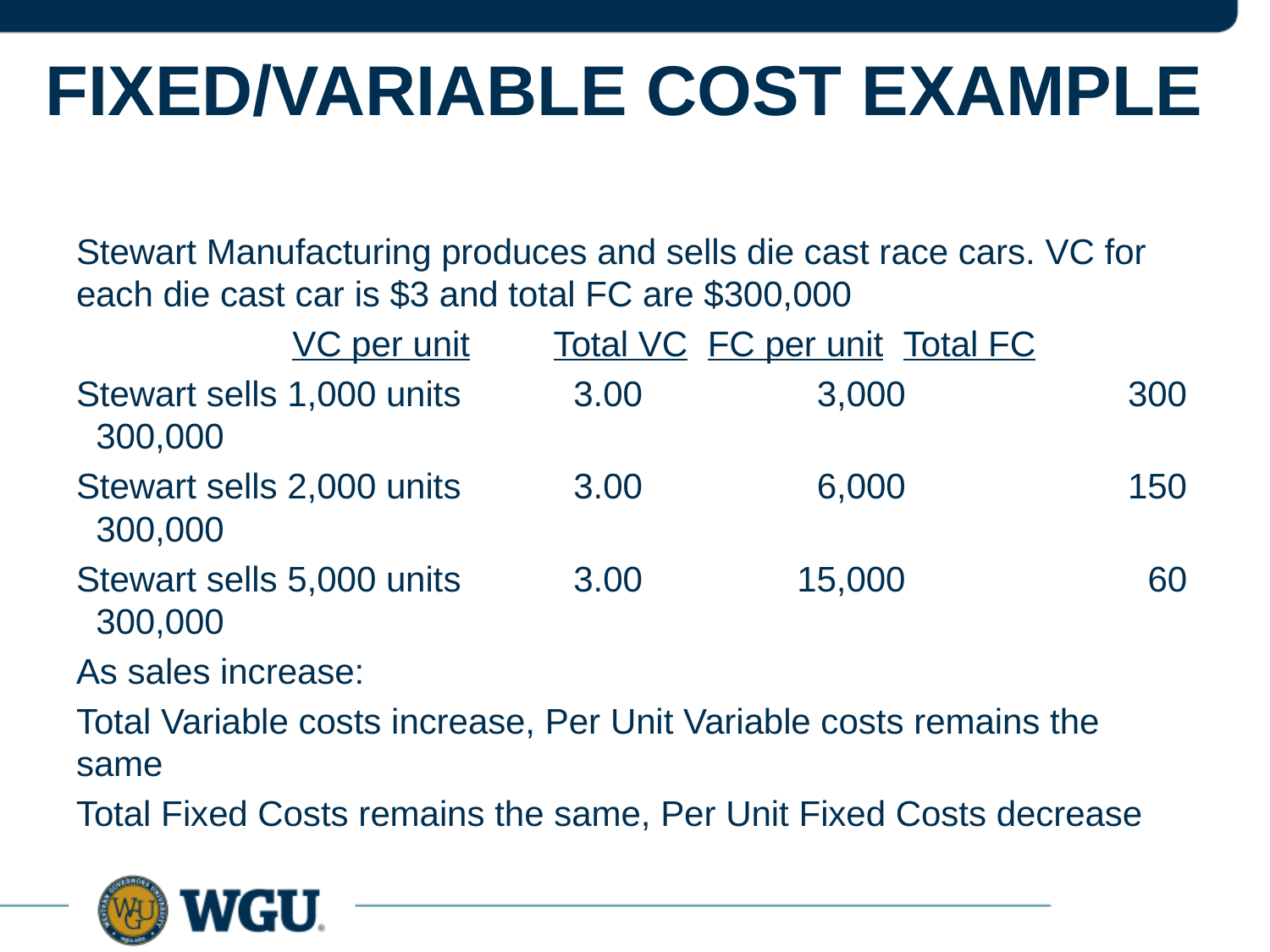

# Fixed/Variable Cost Example
Stewart Manufacturing produces and sells die cast race cars. VC for each die cast car is $3 and total FC are $300,000
				          VC per unit	 Total VC  FC per unit  Total FC
Stewart sells 1,000 units	   3.00		    3,000	   	300   300,000
Stewart sells 2,000 units	   3.00		    6,000	 	150   300,000
Stewart sells 5,000 units	   3.00		  15,000	   	  60   300,000
As sales increase:
Total Variable costs increase, Per Unit Variable costs remains the same
Total Fixed Costs remains the same, Per Unit Fixed Costs decrease